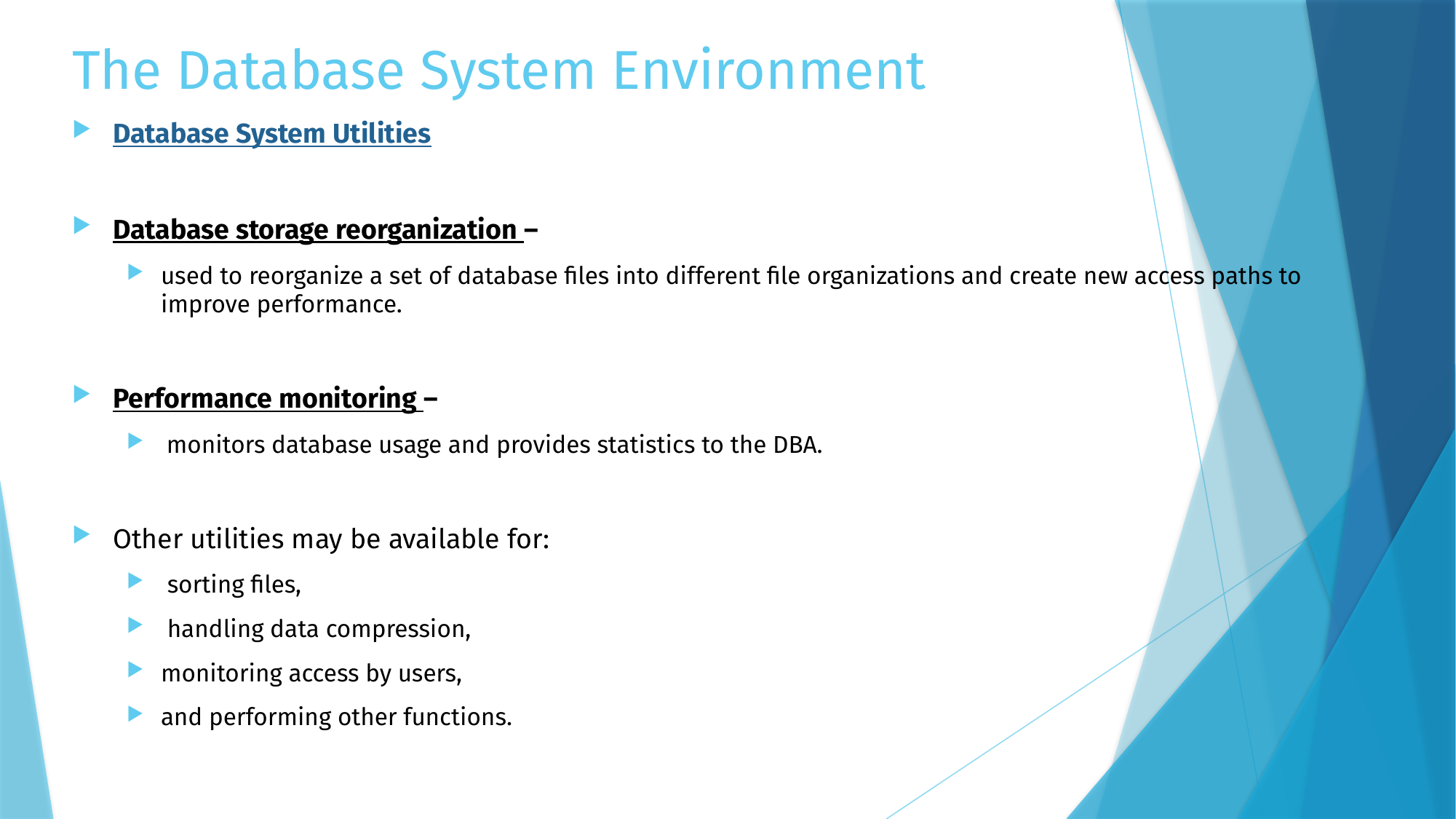

# The Database System Environment
Database System Utilities

Database storage reorganization –
used to reorganize a set of database files into different file organizations and create new access paths to improve performance.

Performance monitoring –
 monitors database usage and provides statistics to the DBA.

Other utilities may be available for:
 sorting files,
 handling data compression,
monitoring access by users,
and performing other functions.